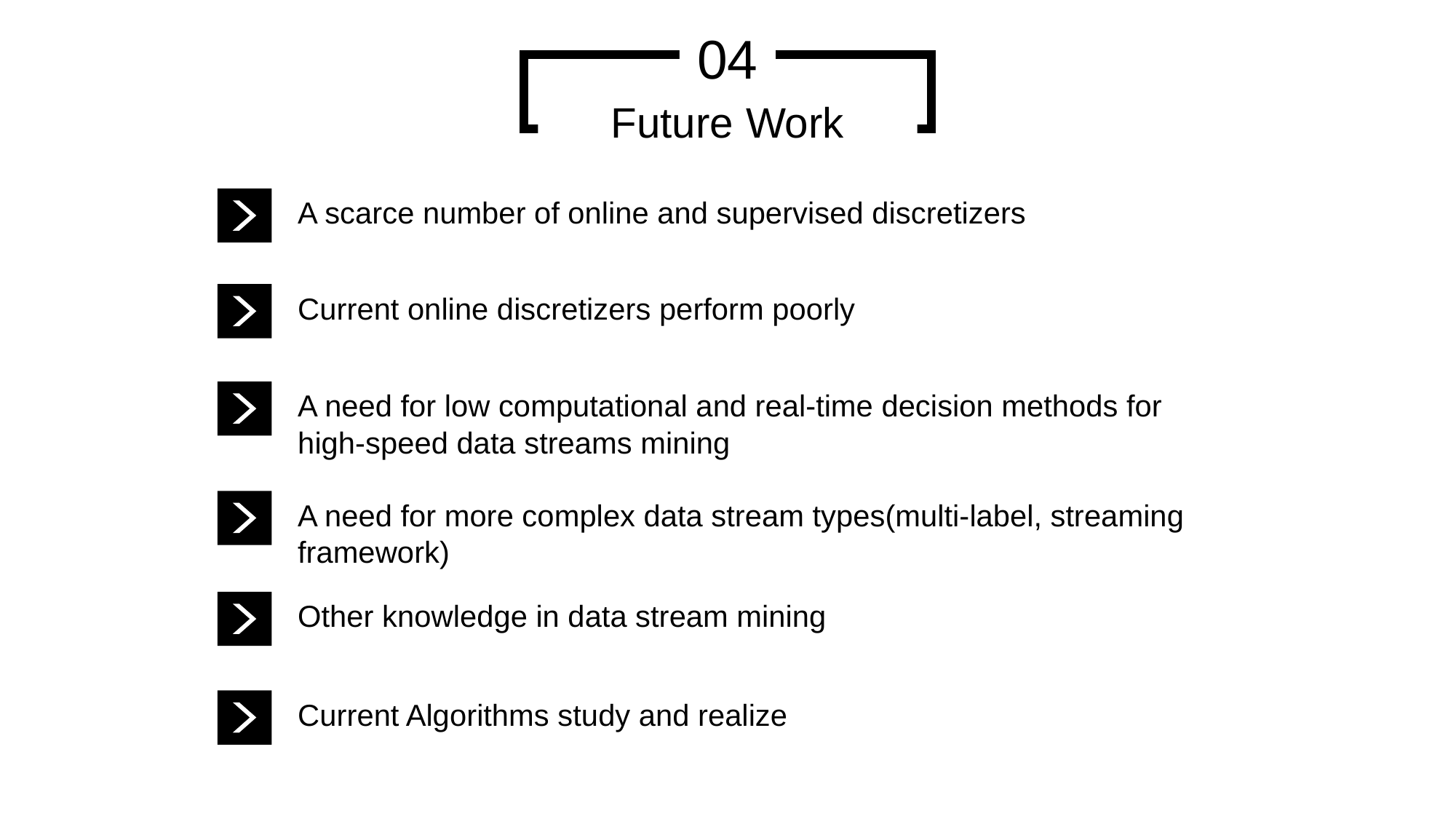

04

Future Work
A scarce number of online and supervised discretizers

Current online discretizers perform poorly

A need for low computational and real-time decision methods for high-speed data streams mining

A need for more complex data stream types(multi-label, streaming framework)

Other knowledge in data stream mining

Current Algorithms study and realize